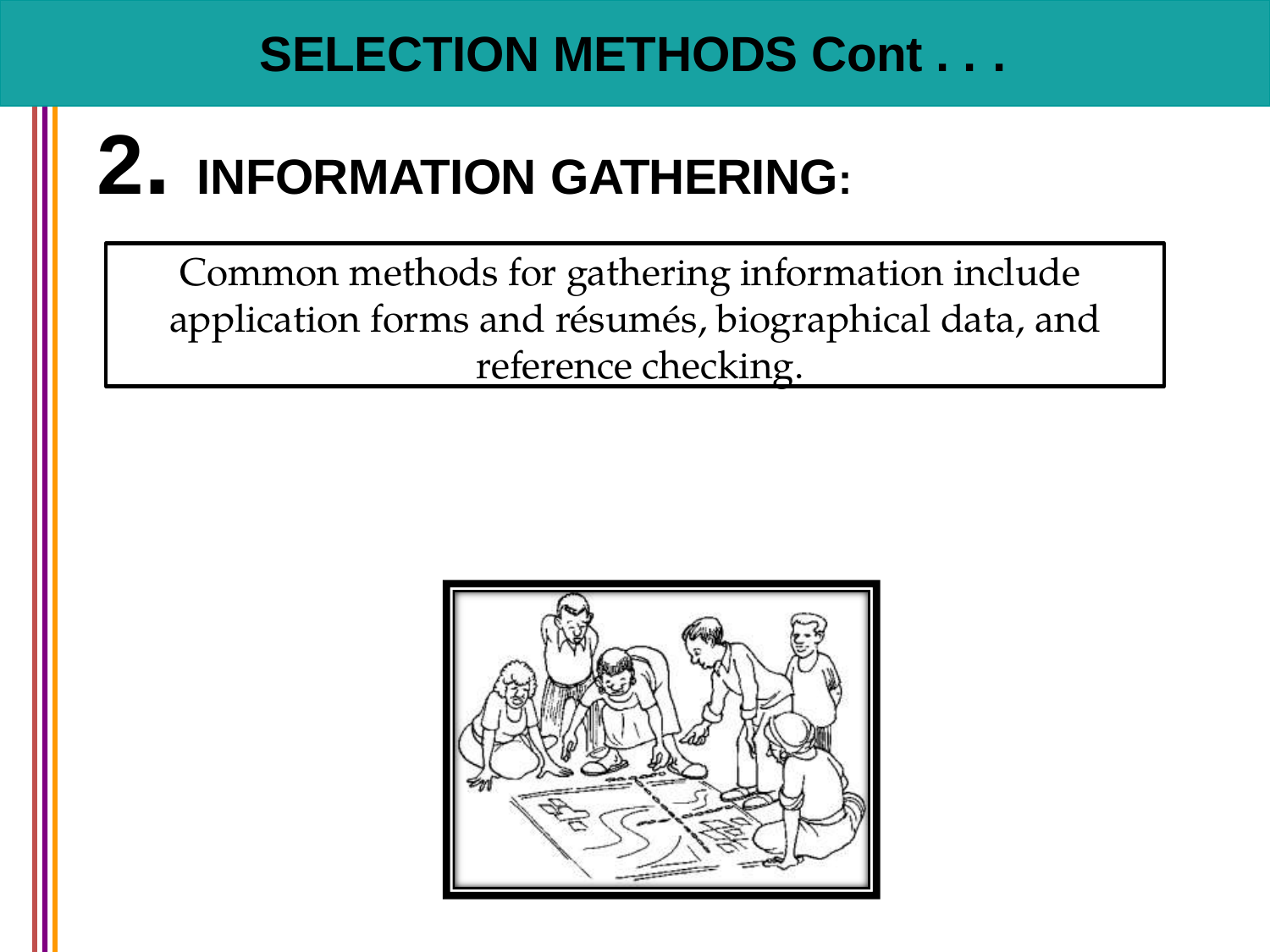

# SELECTION METHODS Cont . . .
2. INFORMATION GATHERING:

Common methods for gathering information include  application forms and résumés, biographical data, and  reference checking.